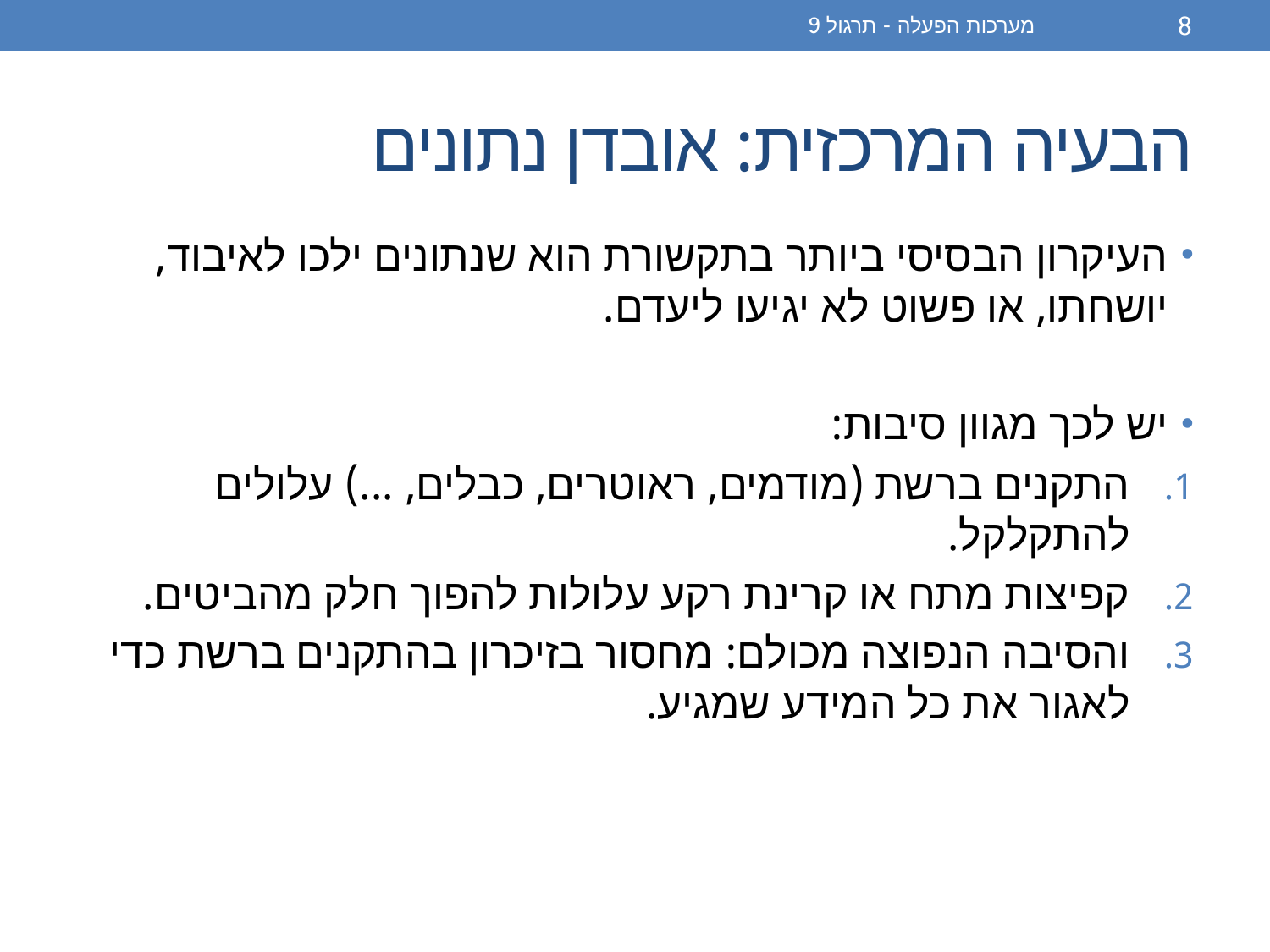

מערכות הפעלה - תרגול 9
8
# הבעיה המרכזית: אובדן נתונים
העיקרון הבסיסי ביותר בתקשורת הוא שנתונים ילכו לאיבוד, יושחתו, או פשוט לא יגיעו ליעדם.

יש לכך מגוון סיבות:
התקנים ברשת (מודמים, ראוטרים, כבלים, ...) עלולים להתקלקל.
קפיצות מתח או קרינת רקע עלולות להפוך חלק מהביטים.
והסיבה הנפוצה מכולם: מחסור בזיכרון בהתקנים ברשת כדי לאגור את כל המידע שמגיע.